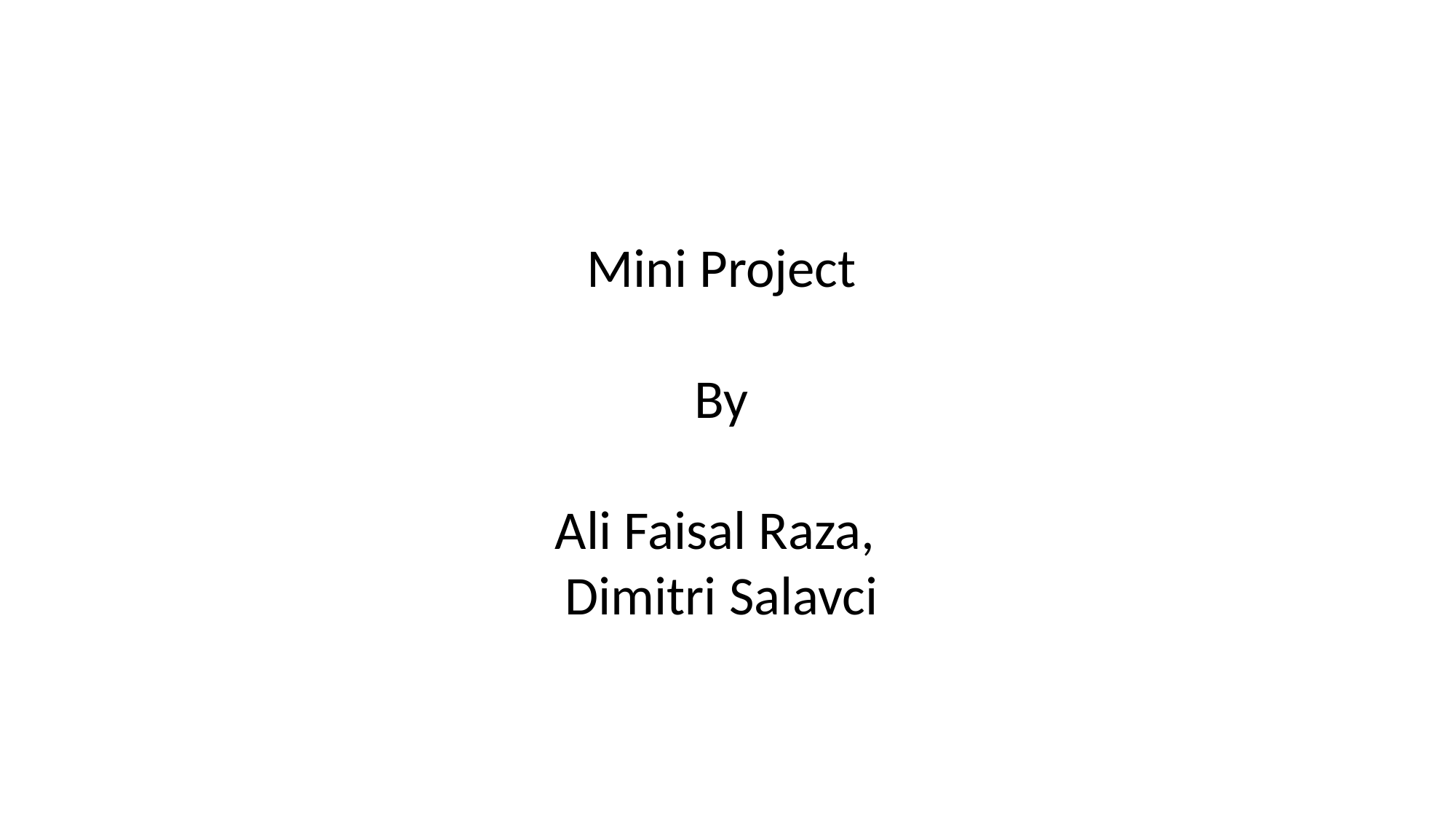

Mini Project

By

Ali Faisal Raza,
Dimitri Salavci